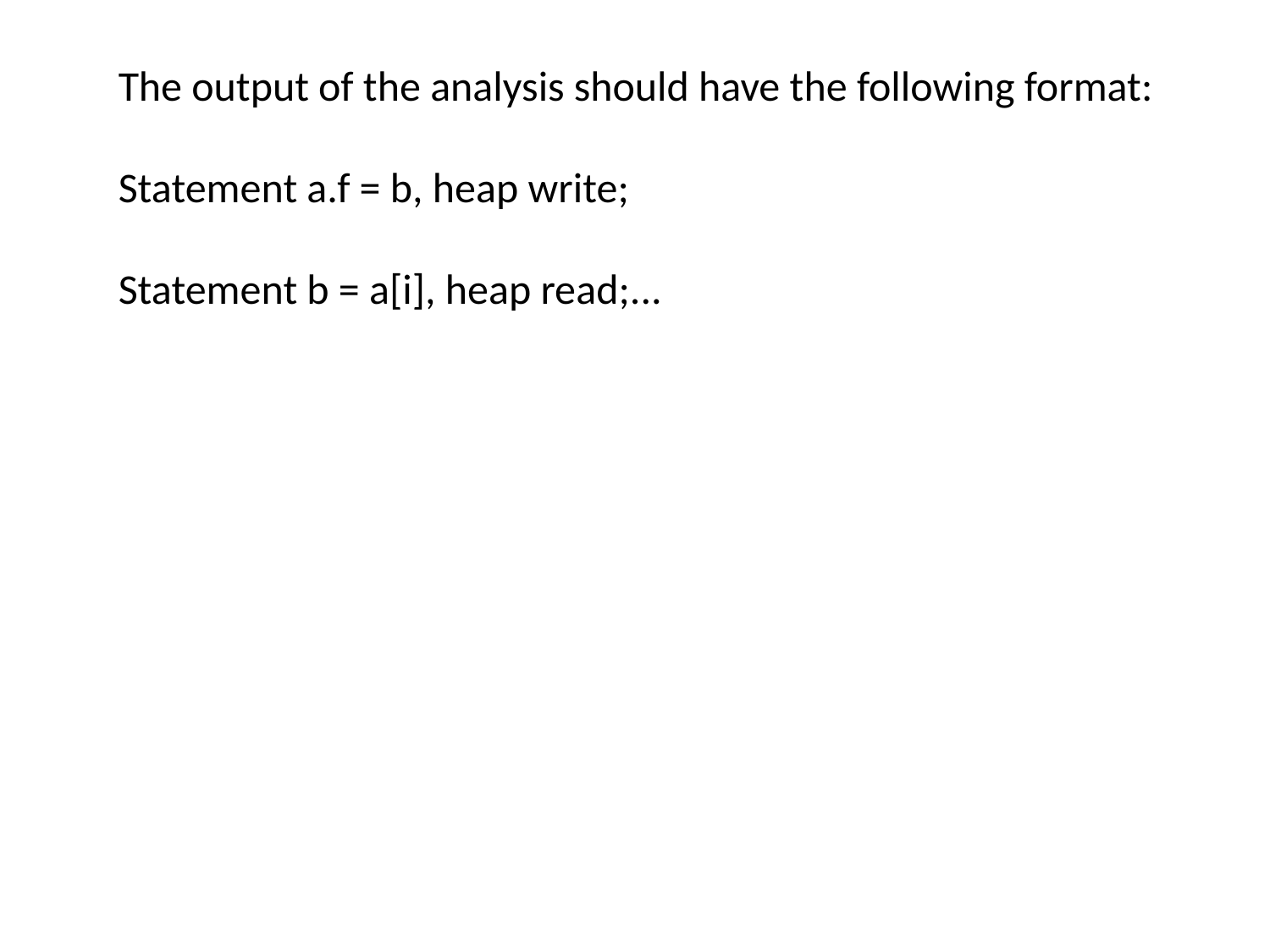

The output of the analysis should have the following format:

Statement a.f = b, heap write;

Statement b = a[i], heap read;...